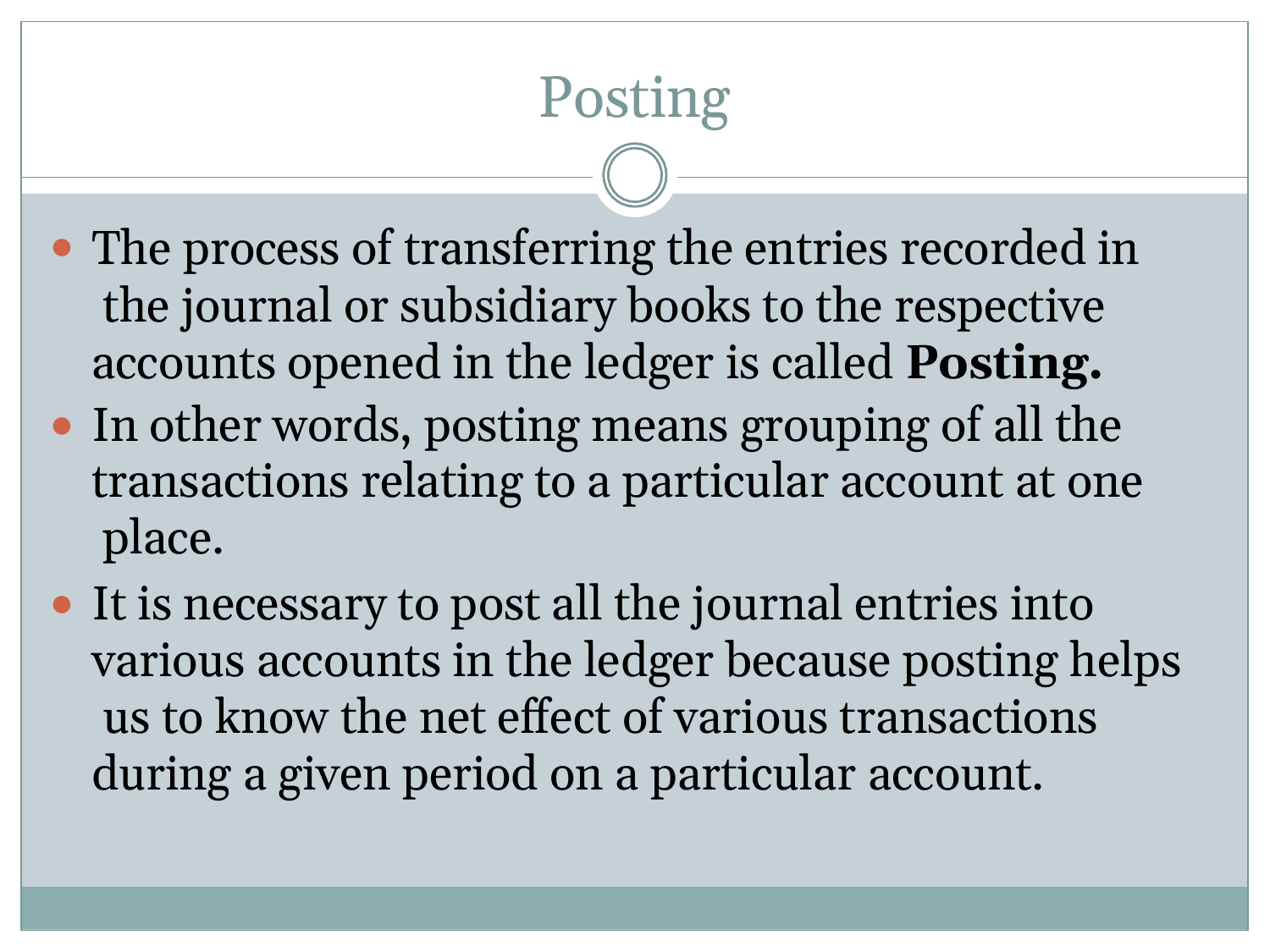

# Posting
The process of transferring the entries recorded in  the journal or subsidiary books to the respective  accounts opened in the ledger is called Posting.
In other words, posting means grouping of all the  transactions relating to a particular account at one  place.
It is necessary to post all the journal entries into  various accounts in the ledger because posting helps  us to know the net effect of various transactions  during a given period on a particular account.